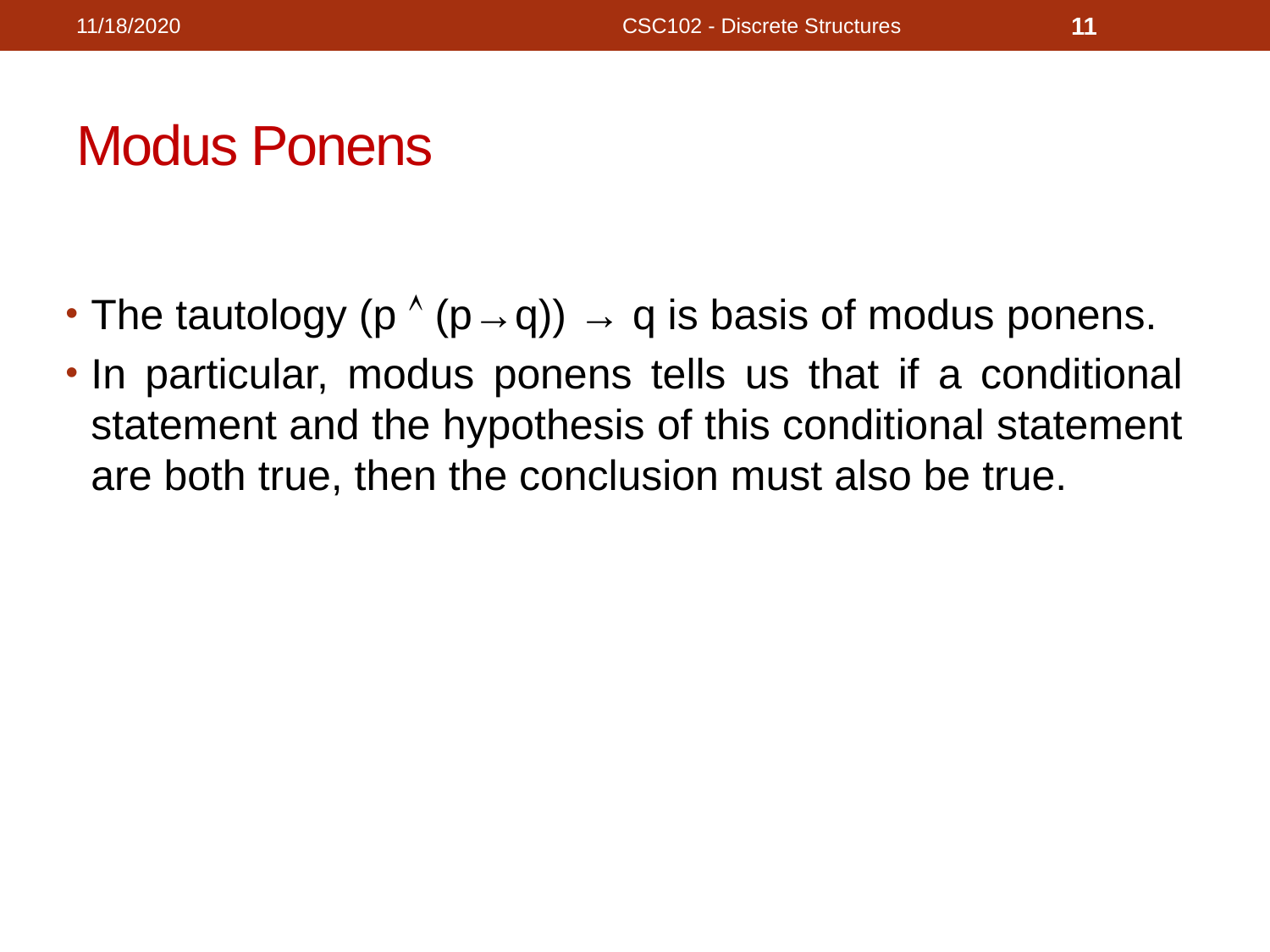

11/18/2020
CSC102 - Discrete Structures
11
# Modus Ponens

The tautology (p ∧ (p→q)) → q is basis of modus ponens.
In particular, modus ponens tells us that if a conditional statement and the hypothesis of this conditional statement are both true, then the conclusion must also be true.